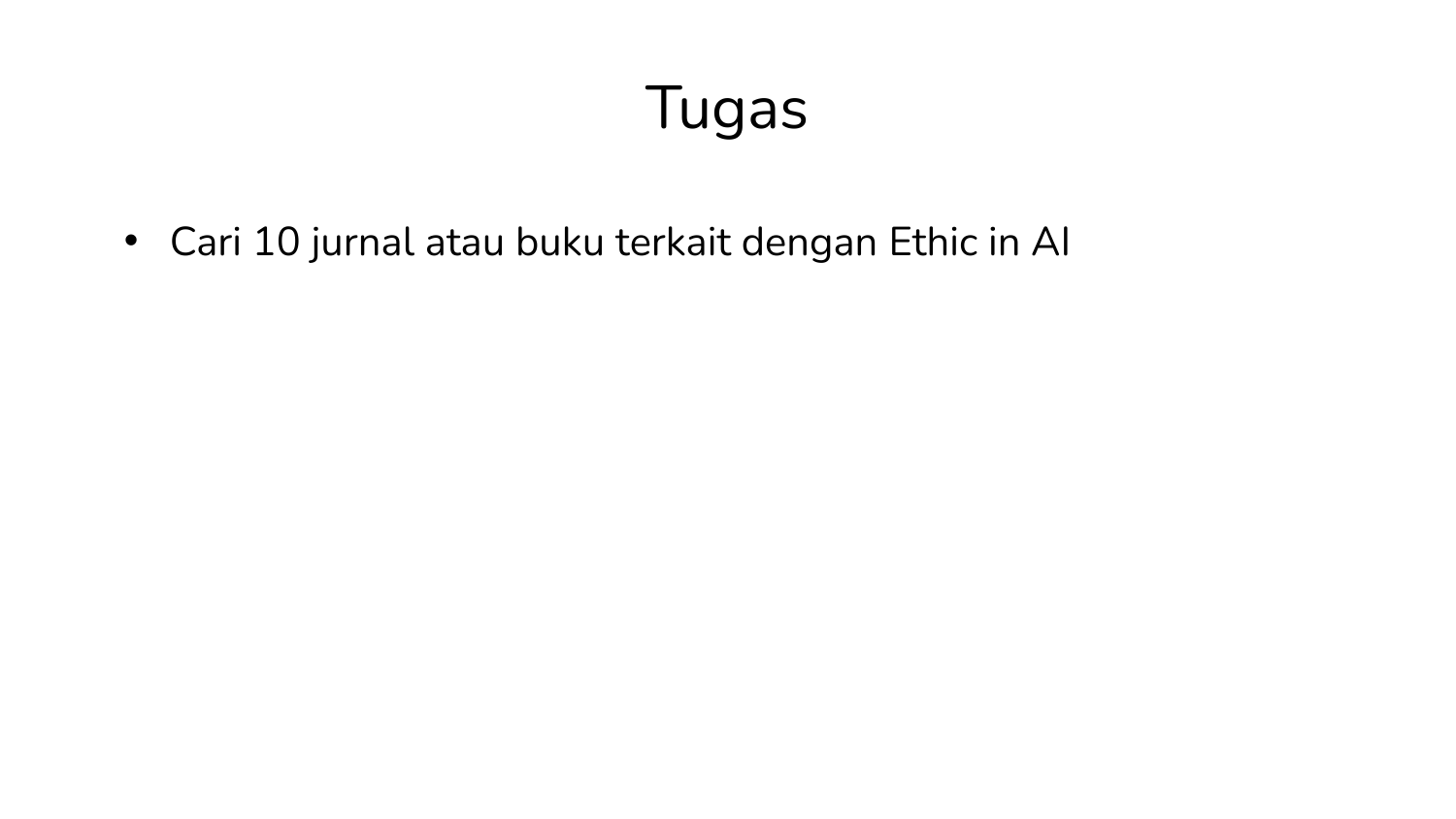

# Tugas
Cari 10 jurnal atau buku terkait dengan Ethic in AI